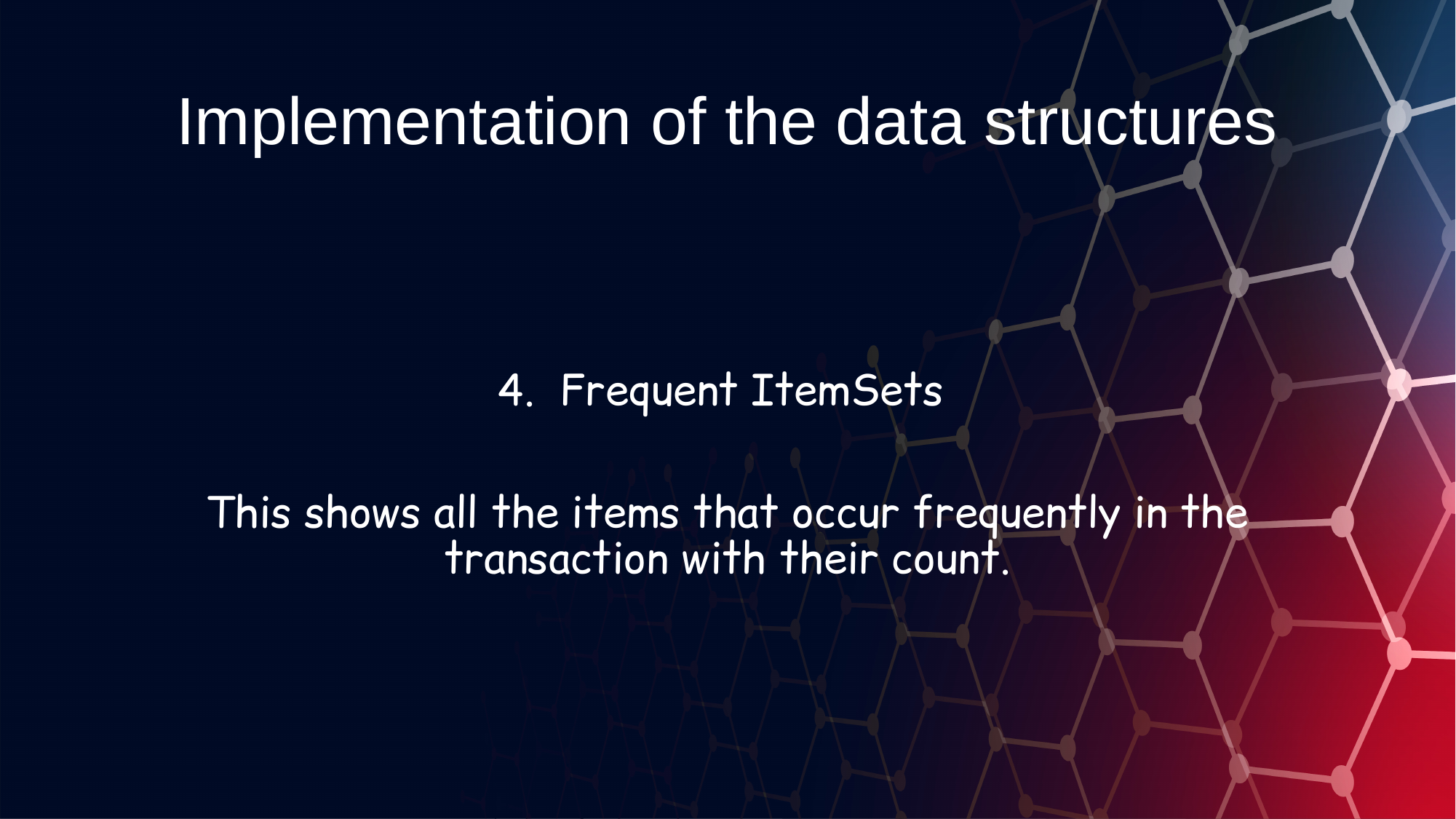

# Implementation of the data structures
4.  Frequent ItemSets

This shows all the items that occur frequently in the transaction with their count.